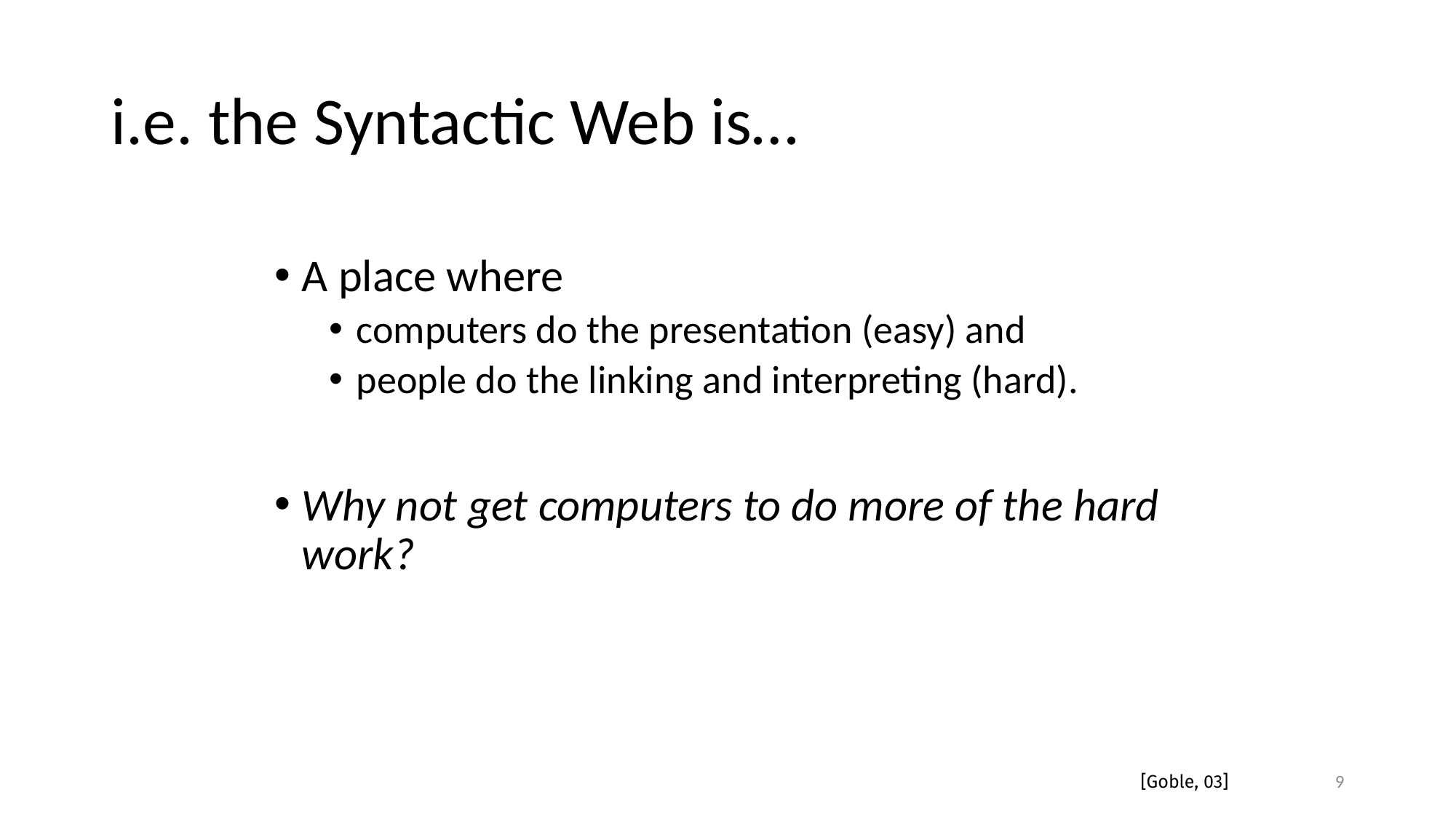

# i.e. the Syntactic Web is…

A place where
computers do the presentation (easy) and
people do the linking and interpreting (hard).

Why not get computers to do more of the hard work?

9
[Goble, 03]